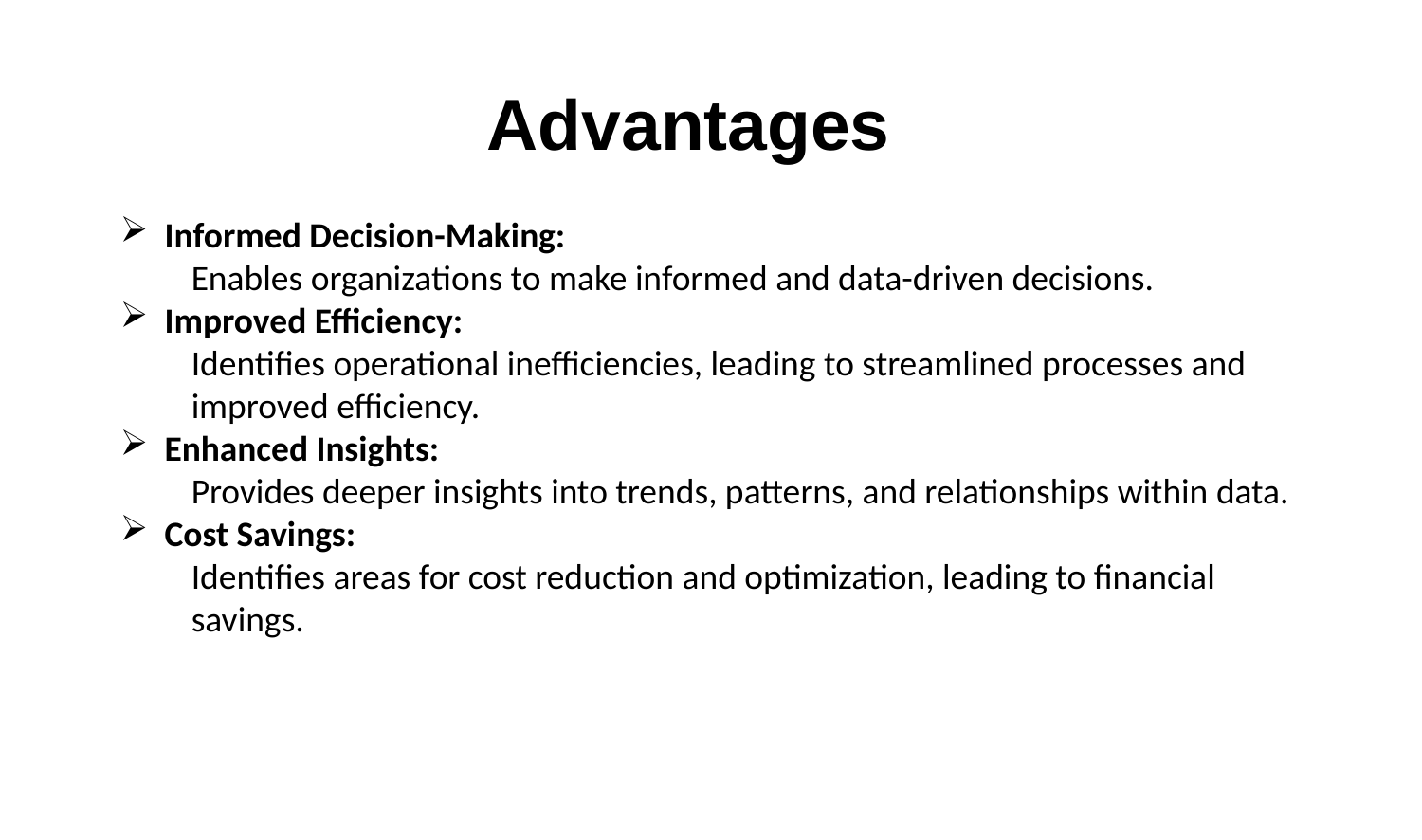

Advantages
Informed Decision-Making:
Enables organizations to make informed and data-driven decisions.
Improved Efficiency:
Identifies operational inefficiencies, leading to streamlined processes and improved efficiency.
Enhanced Insights:
Provides deeper insights into trends, patterns, and relationships within data.
Cost Savings:
Identifies areas for cost reduction and optimization, leading to financial savings.